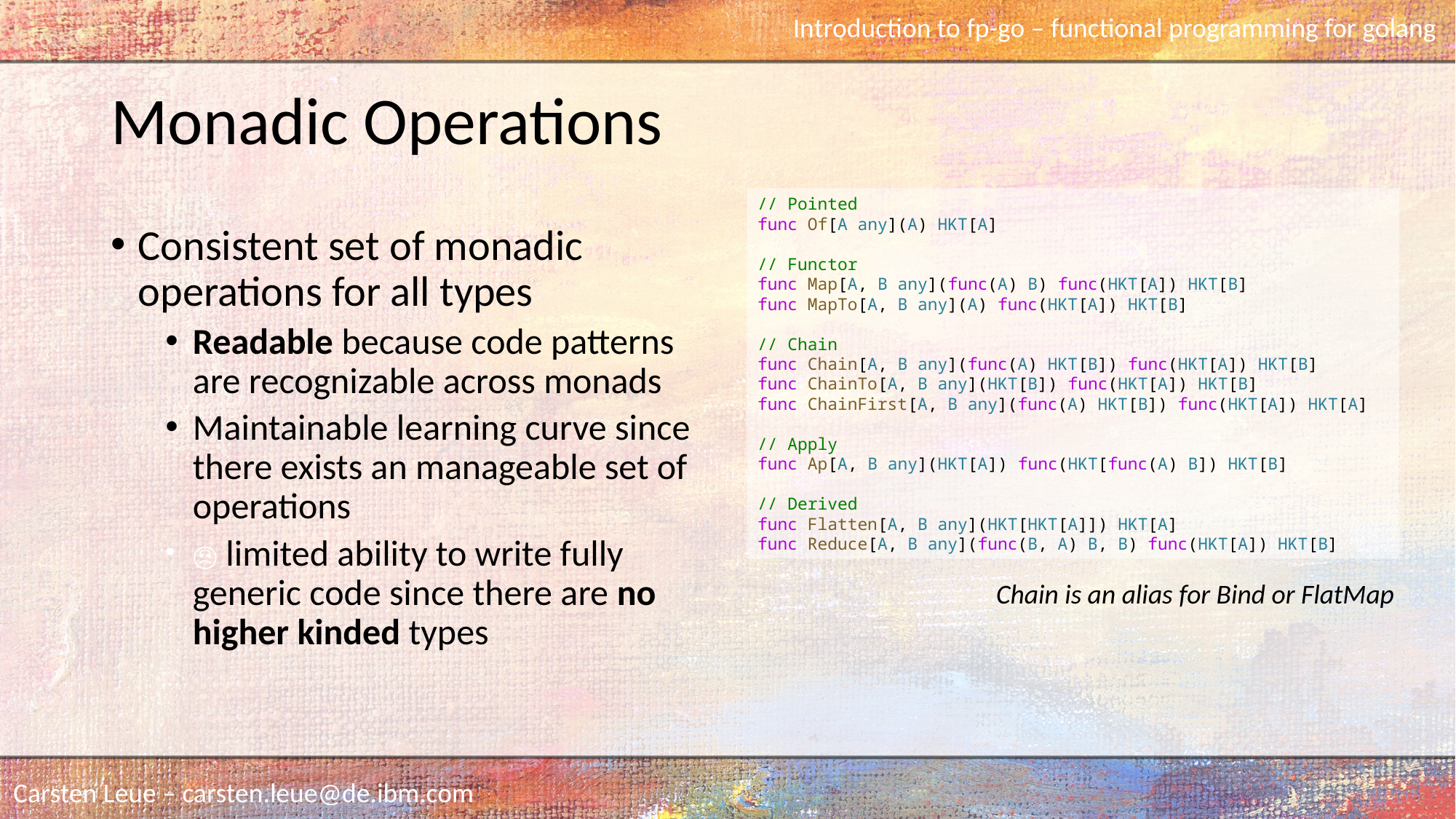

# Monadic Operations
// Pointed
func Of[A any](A) HKT[A]
// Functor
func Map[A, B any](func(A) B) func(HKT[A]) HKT[B]
func MapTo[A, B any](A) func(HKT[A]) HKT[B]
// Chain
func Chain[A, B any](func(A) HKT[B]) func(HKT[A]) HKT[B]
func ChainTo[A, B any](HKT[B]) func(HKT[A]) HKT[B]
func ChainFirst[A, B any](func(A) HKT[B]) func(HKT[A]) HKT[A]
// Apply
func Ap[A, B any](HKT[A]) func(HKT[func(A) B]) HKT[B]
// Derived
func Flatten[A, B any](HKT[HKT[A]]) HKT[A]
func Reduce[A, B any](func(B, A) B, B) func(HKT[A]) HKT[B]
Consistent set of monadic operations for all types
Readable because code patterns are recognizable across monads
Maintainable learning curve since there exists an manageable set of operations
😞 limited ability to write fully generic code since there are no higher kinded types
Chain is an alias for Bind or FlatMap